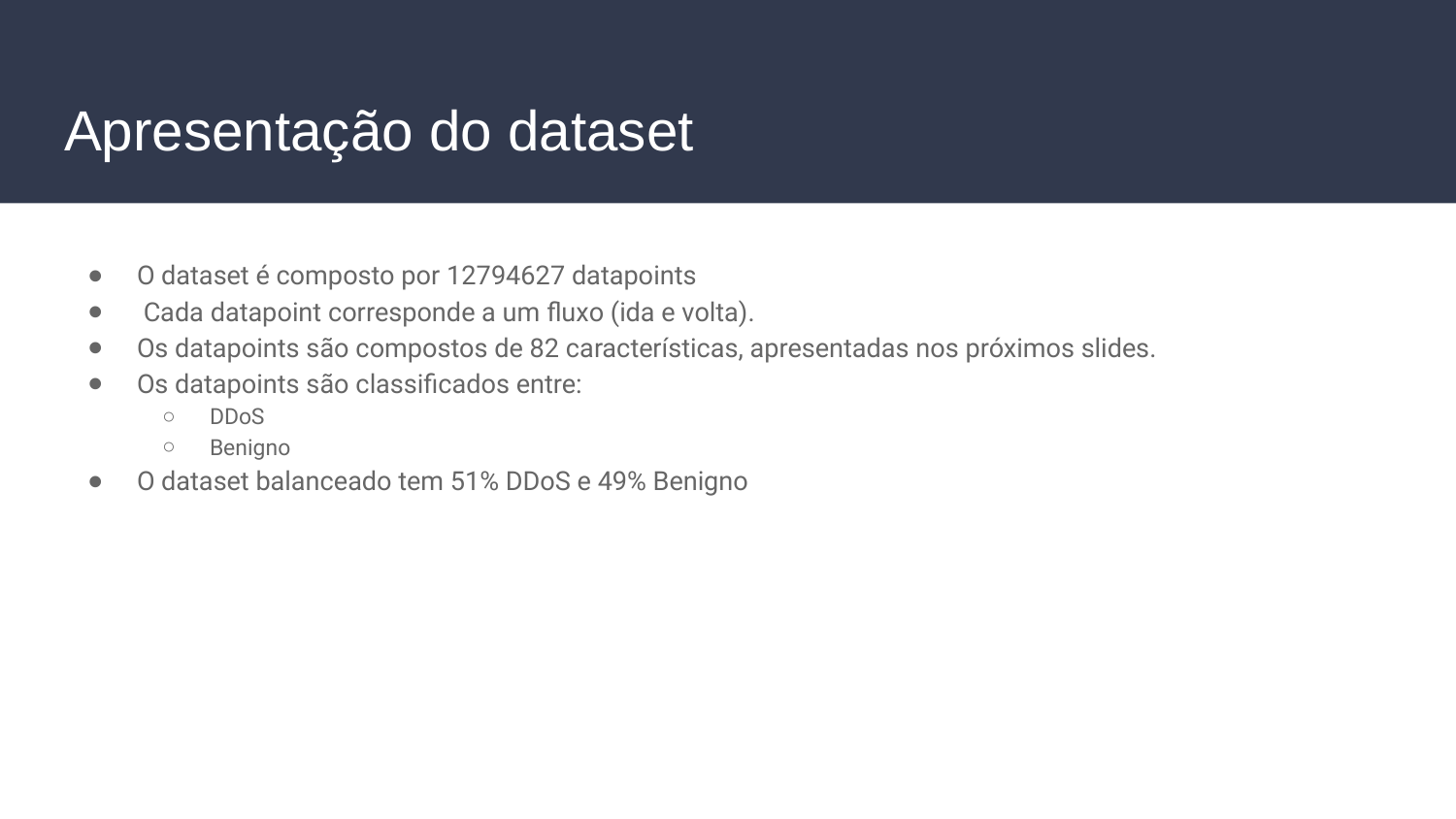

# Apresentação do dataset
O dataset é composto por 12794627 datapoints
 Cada datapoint corresponde a um fluxo (ida e volta).
Os datapoints são compostos de 82 características, apresentadas nos próximos slides.
Os datapoints são classificados entre:
DDoS
Benigno
O dataset balanceado tem 51% DDoS e 49% Benigno